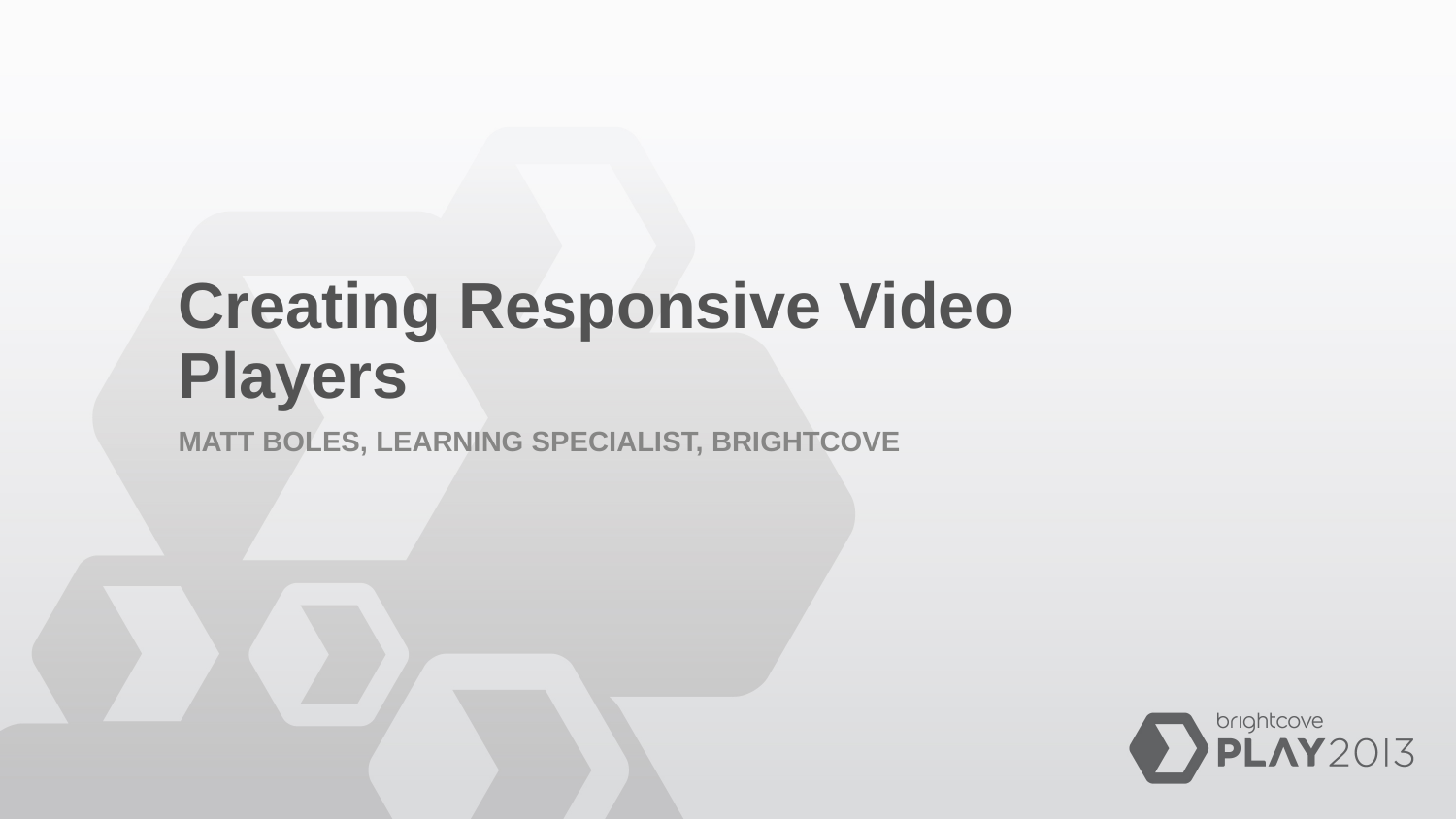

# Creating Responsive Video Players
Matt boles, Learning specialist, brightcove